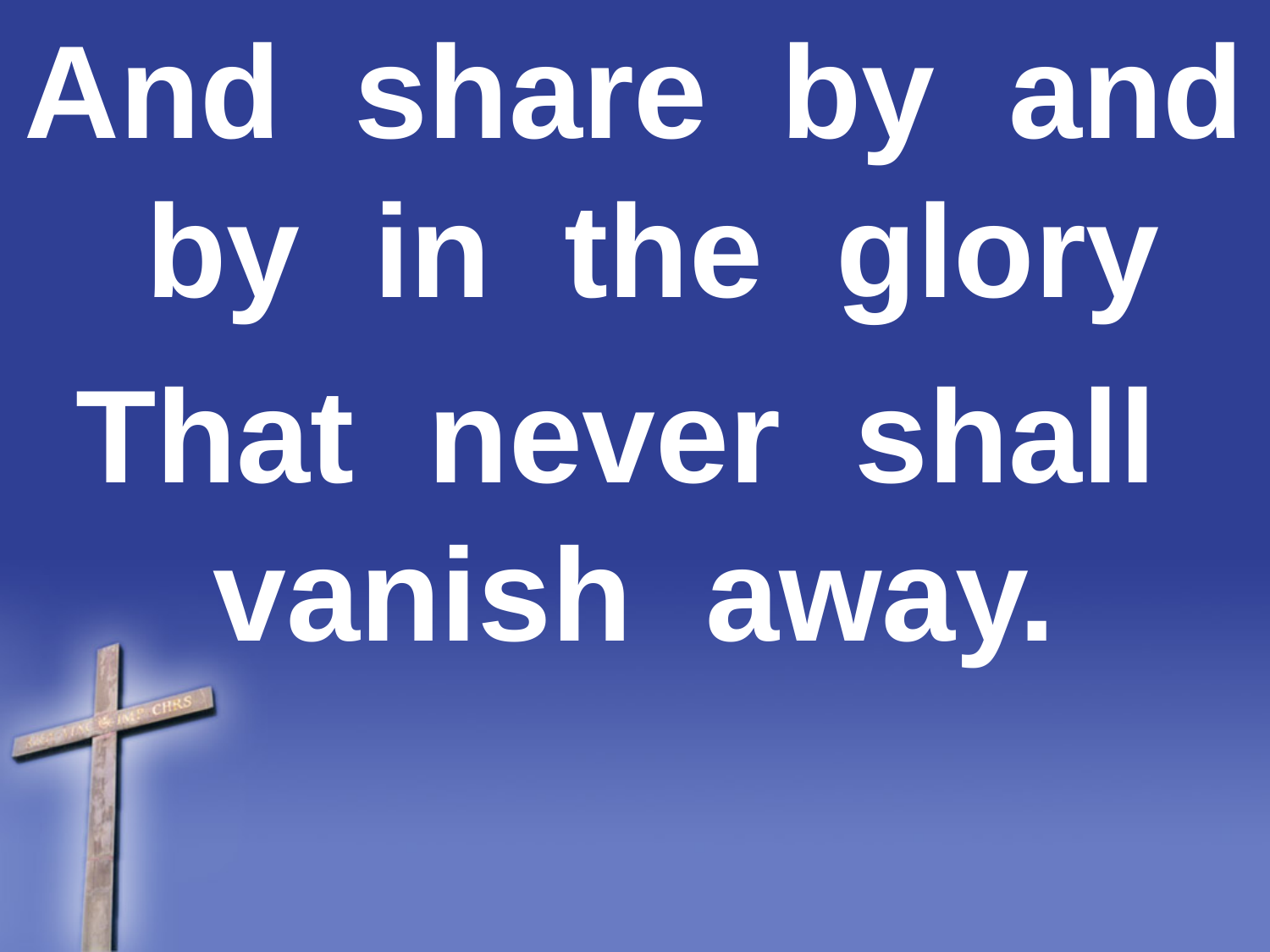

And  share  by  and  by  in  the  glory
That  never  shall  vanish  away.